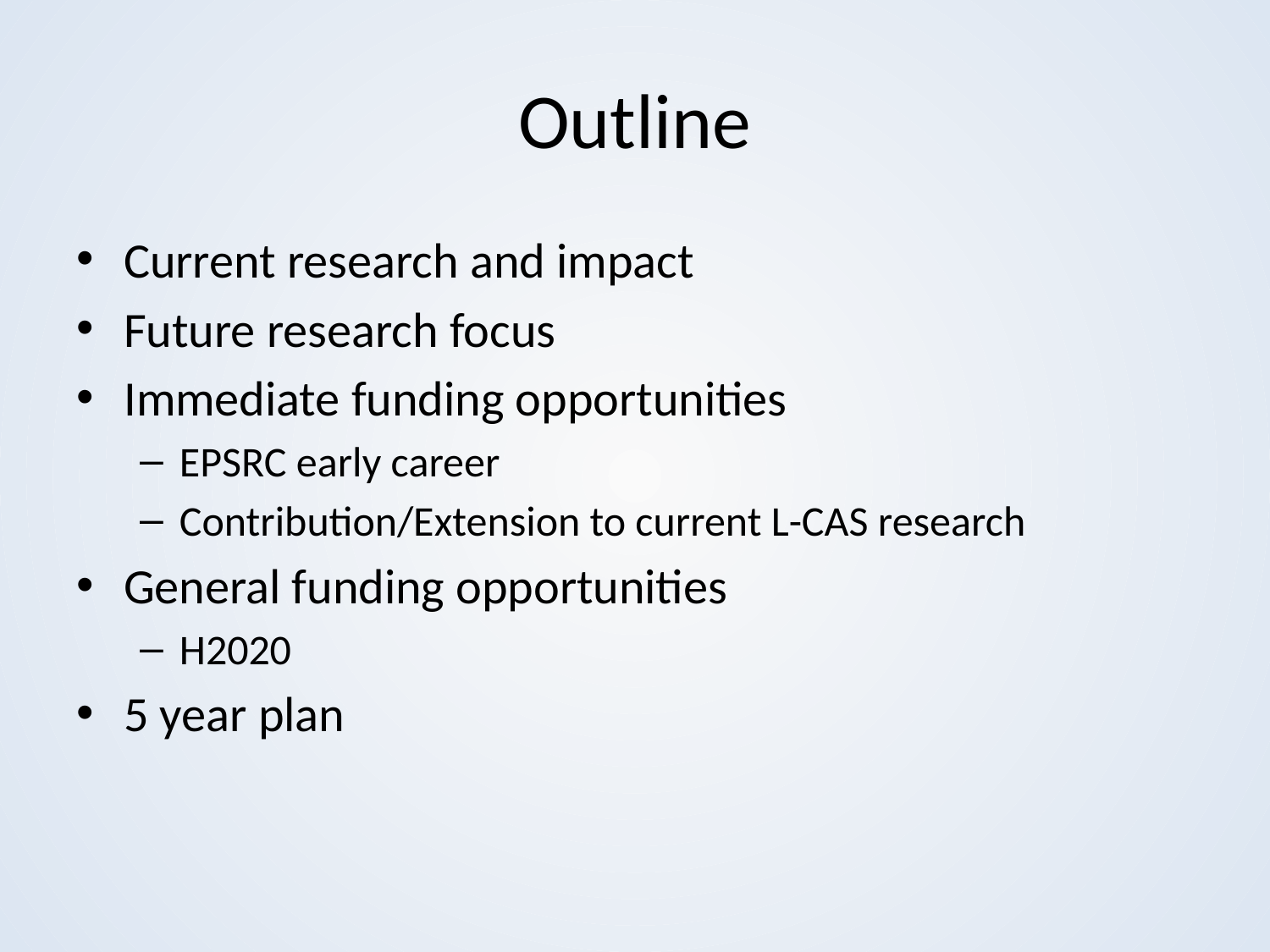

# Outline
Current research and impact
Future research focus
Immediate funding opportunities
EPSRC early career
Contribution/Extension to current L-CAS research
General funding opportunities
H2020
5 year plan